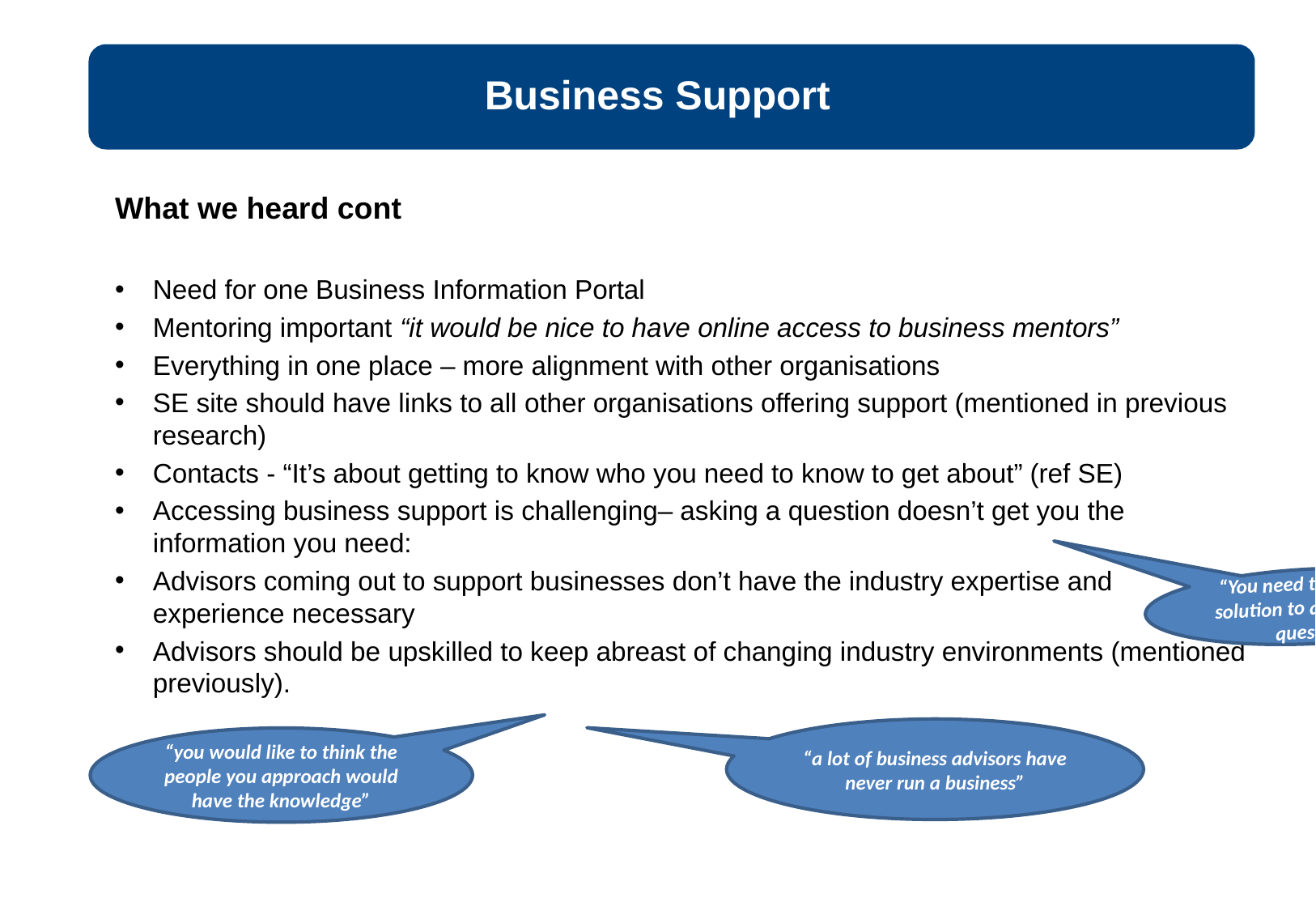

Business Support
What we heard cont

Need for one Business Information Portal
Mentoring important “it would be nice to have online access to business mentors”
Everything in one place – more alignment with other organisations
SE site should have links to all other organisations offering support (mentioned in previous research)
Contacts - “It’s about getting to know who you need to know to get about” (ref SE)
Accessing business support is challenging– asking a question doesn’t get you the information you need:
Advisors coming out to support businesses don’t have the industry expertise and experience necessary
Advisors should be upskilled to keep abreast of changing industry environments (mentioned previously).

“You need to know the solution to ask the right question”
“a lot of business advisors have never run a business”
“you would like to think the people you approach would have the knowledge”